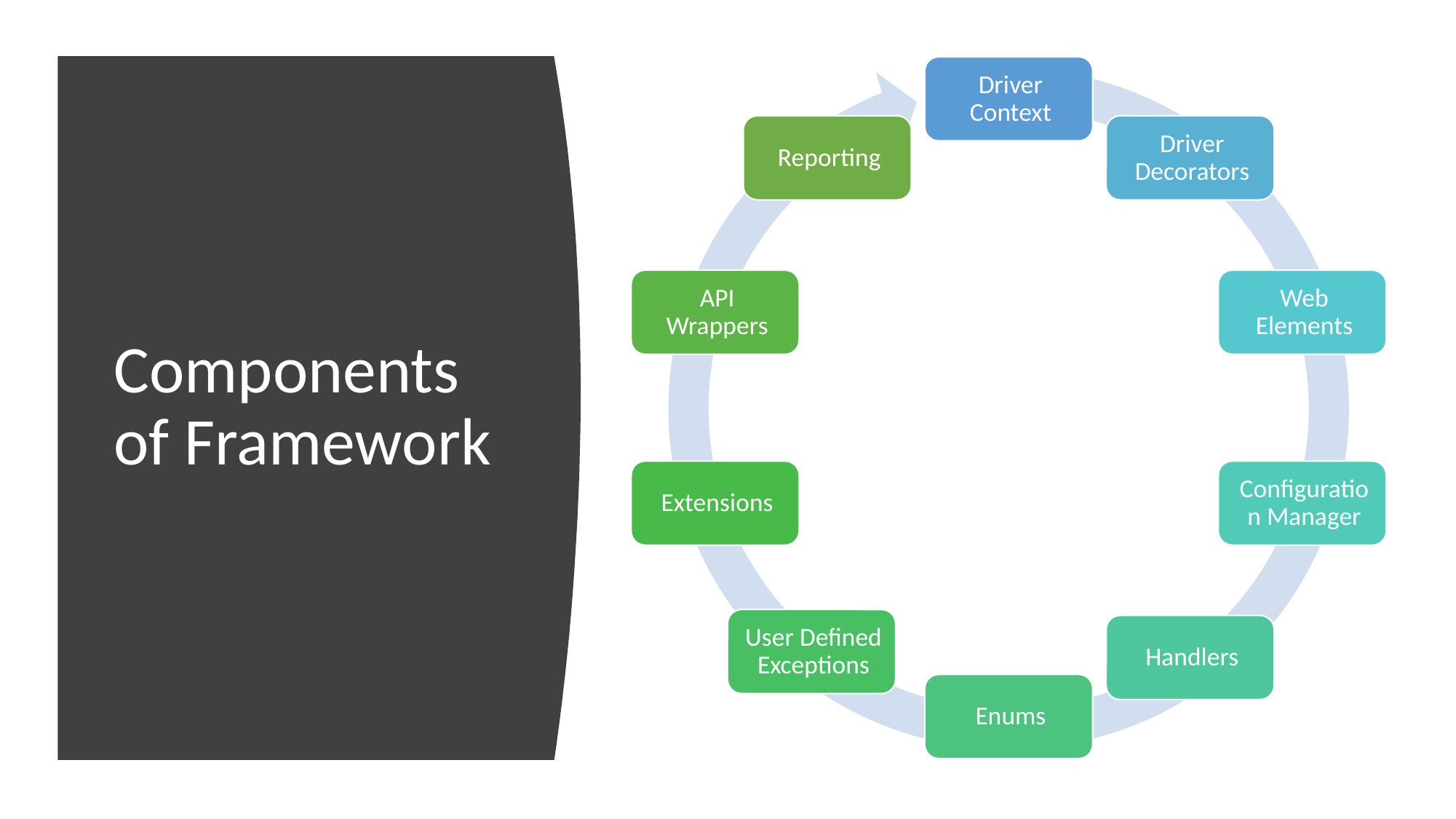

Driver Context
Driver Decorators
Web Elements
Configuration Manager
Handlers
Enums
User Defined Exceptions
Extensions
API Wrappers
Reporting

# Components of Framework